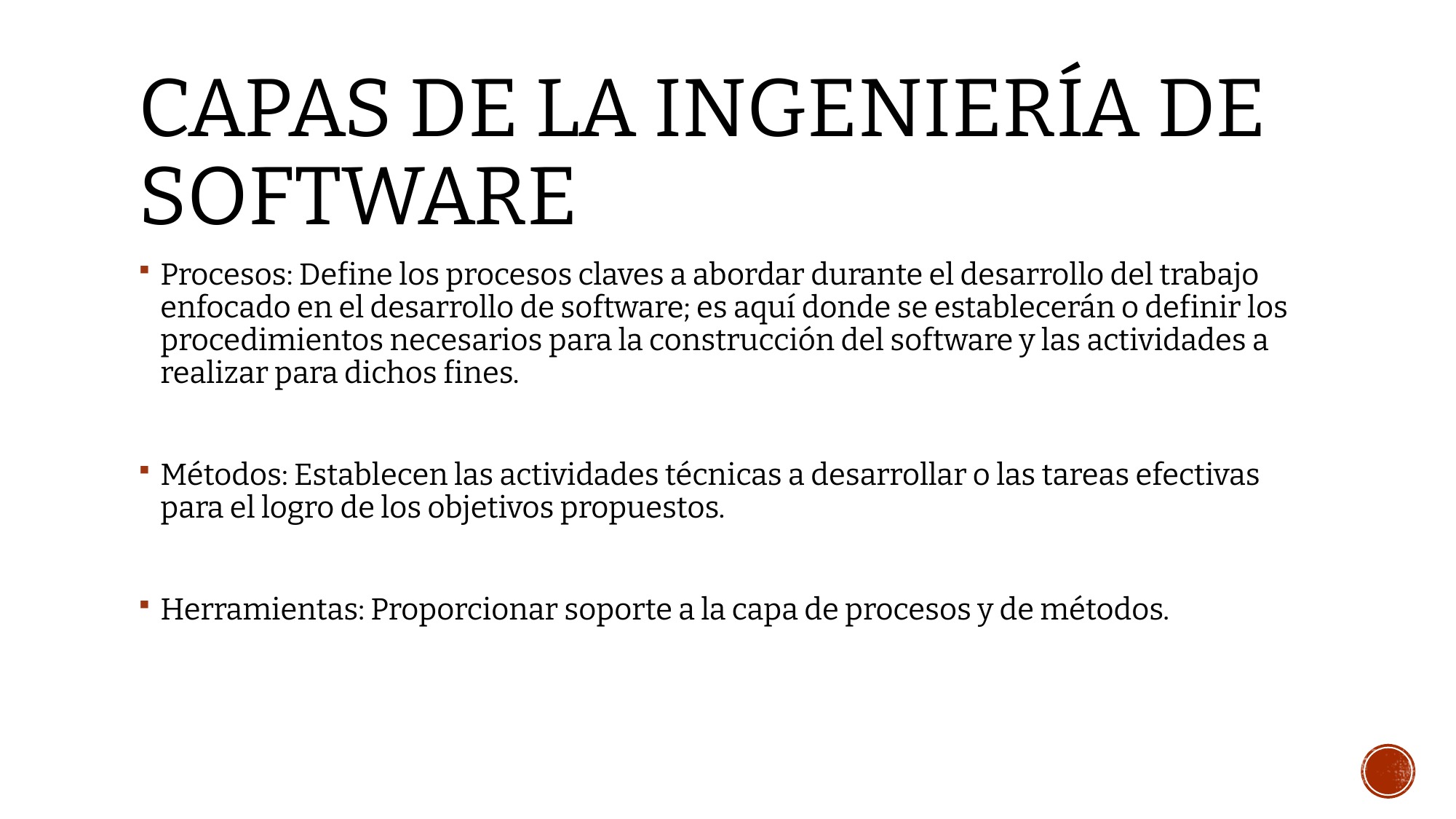

# Capas de la ingeniería de software
Procesos: Define los procesos claves a abordar durante el desarrollo del trabajo enfocado en el desarrollo de software; es aquí donde se establecerán o definir los procedimientos necesarios para la construcción del software y las actividades a realizar para dichos fines.

Métodos: Establecen las actividades técnicas a desarrollar o las tareas efectivas para el logro de los objetivos propuestos.

Herramientas: Proporcionar soporte a la capa de procesos y de métodos.